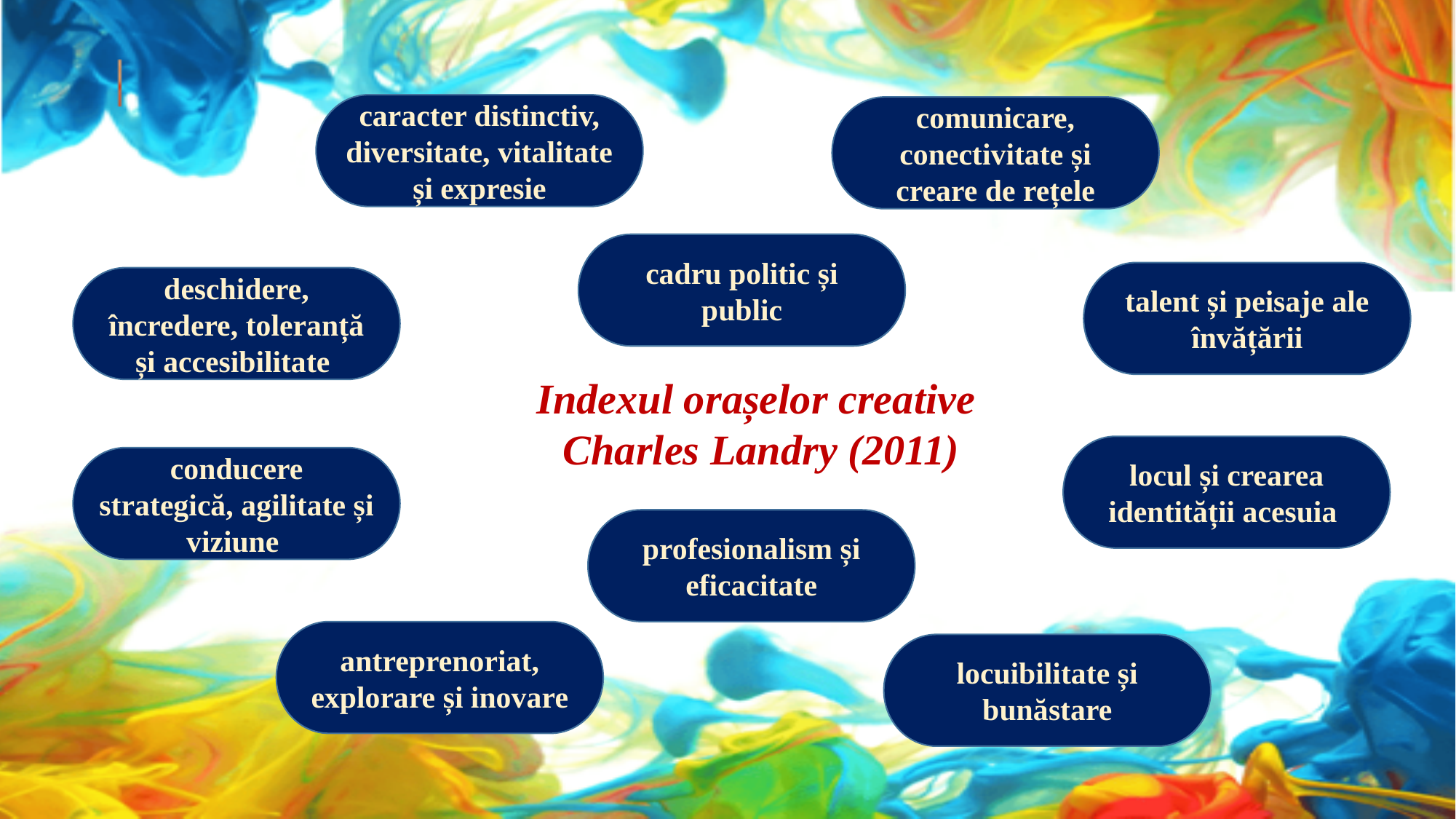

caracter distinctiv, diversitate, vitalitate și expresie
comunicare, conectivitate și creare de rețele
cadru politic și public
talent și peisaje ale învățării
deschidere, încredere, toleranță și accesibilitate
Indexul orașelor creative
Charles Landry (2011)
locul și crearea identității acesuia
conducere strategică, agilitate și viziune
profesionalism și eficacitate
antreprenoriat, explorare și inovare
locuibilitate și bunăstare